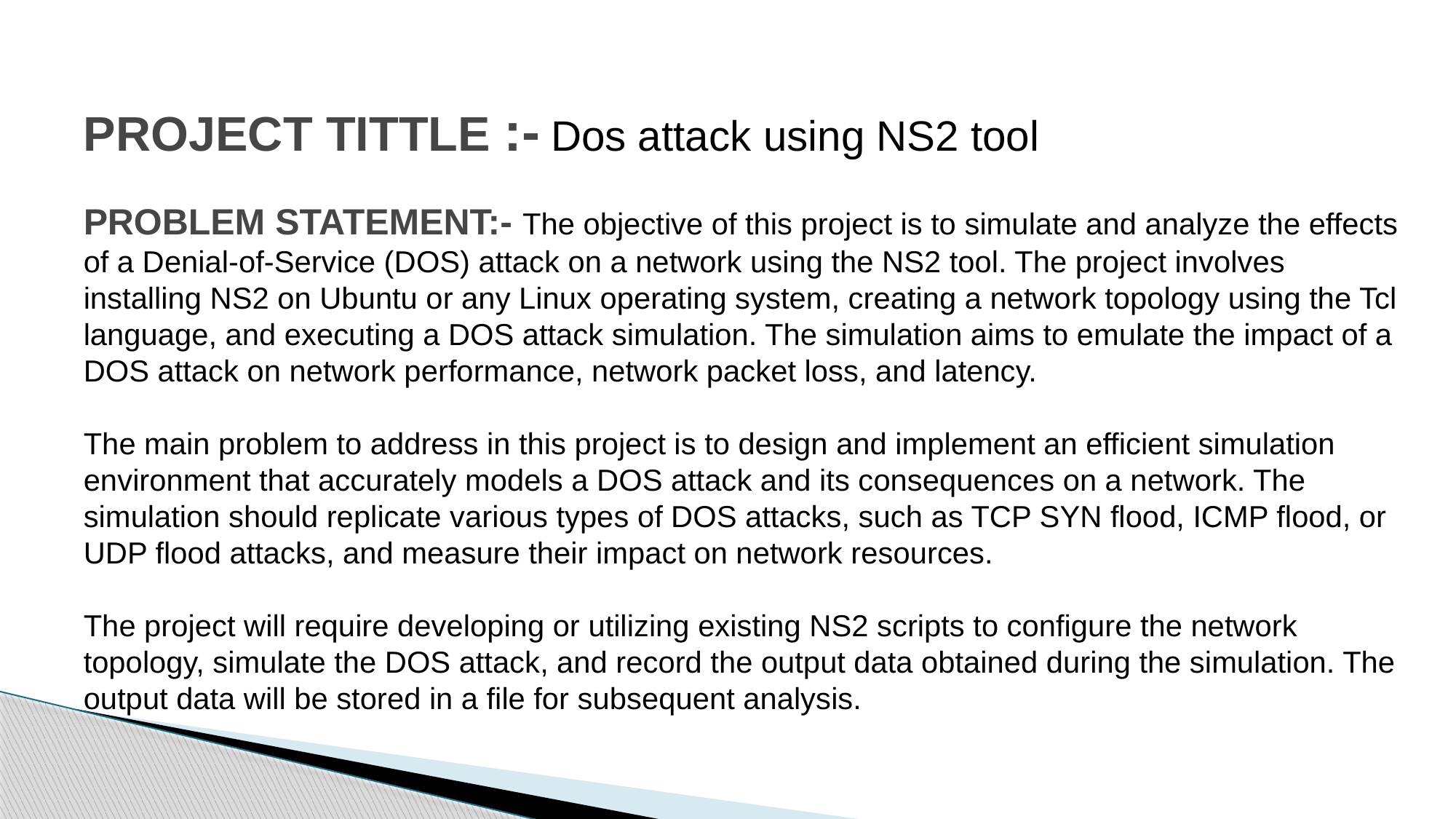

# PROJECT TITTLE :- Dos attack using NS2 tool PROBLEM STATEMENT:- The objective of this project is to simulate and analyze the effects of a Denial-of-Service (DOS) attack on a network using the NS2 tool. The project involves installing NS2 on Ubuntu or any Linux operating system, creating a network topology using the Tcl language, and executing a DOS attack simulation. The simulation aims to emulate the impact of a DOS attack on network performance, network packet loss, and latency. The main problem to address in this project is to design and implement an efficient simulation environment that accurately models a DOS attack and its consequences on a network. The simulation should replicate various types of DOS attacks, such as TCP SYN flood, ICMP flood, or UDP flood attacks, and measure their impact on network resources. The project will require developing or utilizing existing NS2 scripts to configure the network topology, simulate the DOS attack, and record the output data obtained during the simulation. The output data will be stored in a file for subsequent analysis.